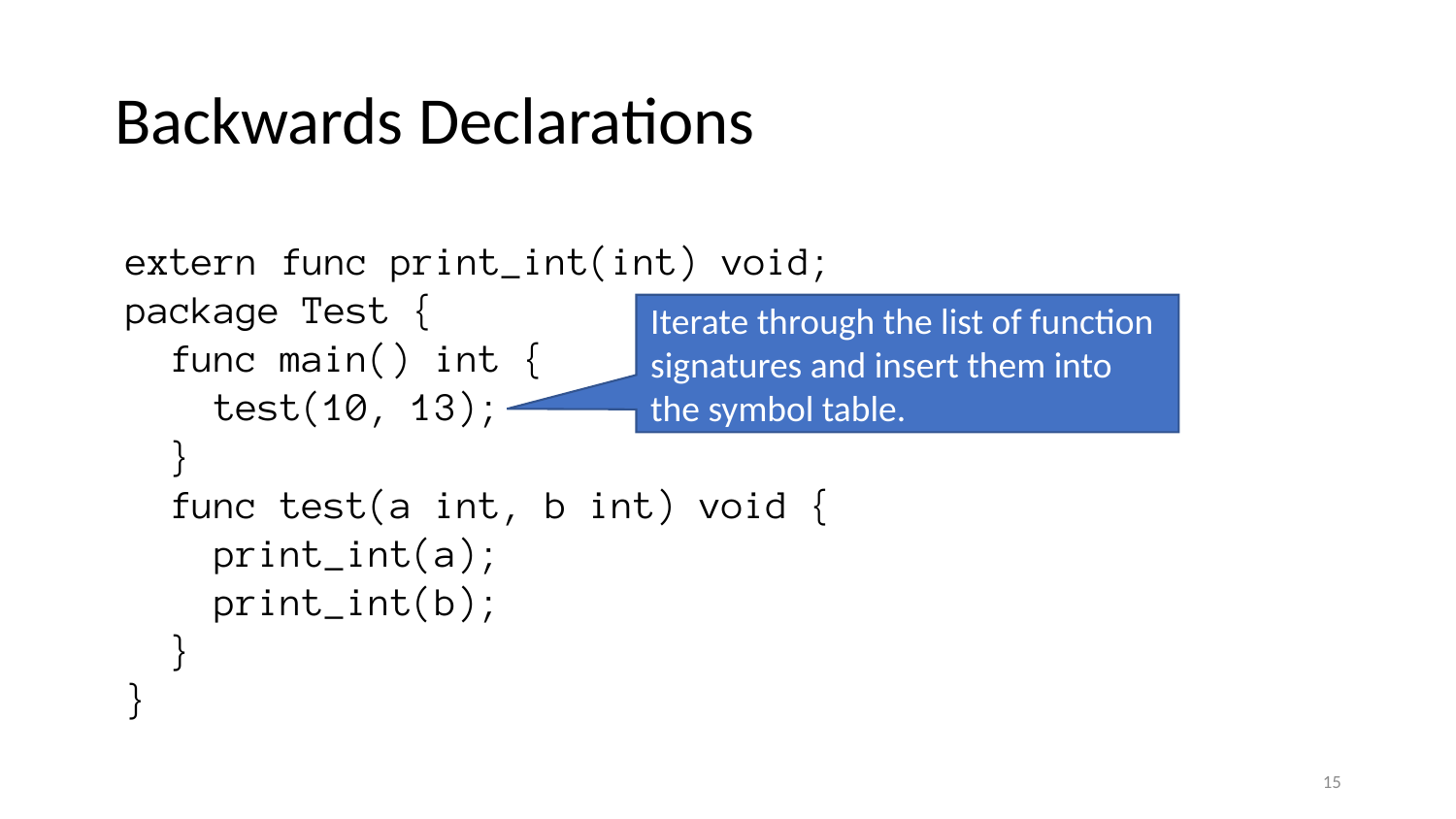

# Backwards Declarations
extern func print_int(int) void;
package Test {
  func main() int {
    test(10, 13);
  }
  func test(a int, b int) void {
    print_int(a);
    print_int(b);
  }
}
Iterate through the list of function signatures and insert them into the symbol table.
15